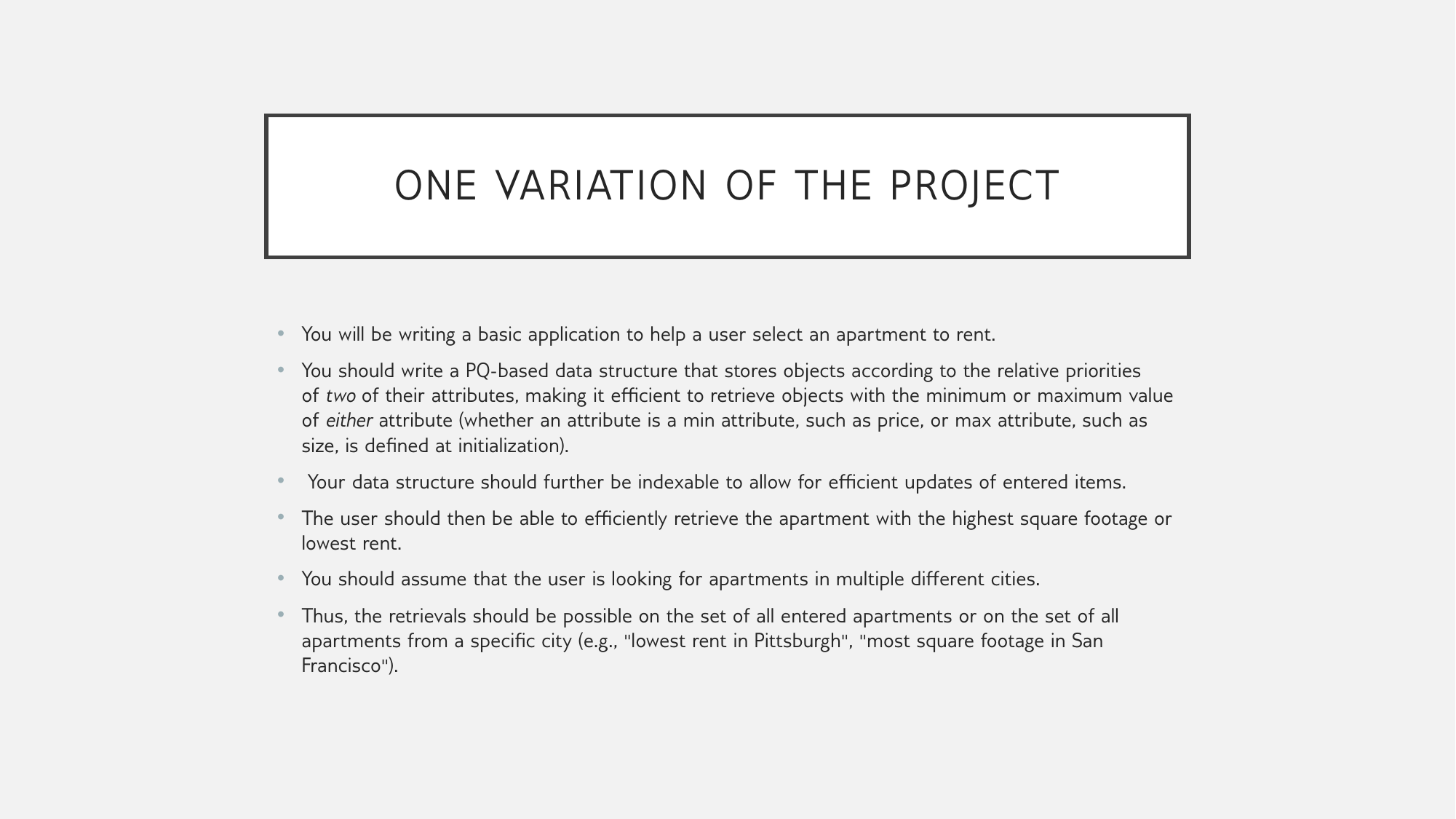

# One Variation of the Project
You will be writing a basic application to help a user select an apartment to rent.
You should write a PQ-based data structure that stores objects according to the relative priorities of two of their attributes, making it efficient to retrieve objects with the minimum or maximum value of either attribute (whether an attribute is a min attribute, such as price, or max attribute, such as size, is defined at initialization).
 Your data structure should further be indexable to allow for efficient updates of entered items.
The user should then be able to efficiently retrieve the apartment with the highest square footage or lowest rent.
You should assume that the user is looking for apartments in multiple different cities.
Thus, the retrievals should be possible on the set of all entered apartments or on the set of all apartments from a specific city (e.g., "lowest rent in Pittsburgh", "most square footage in San Francisco").